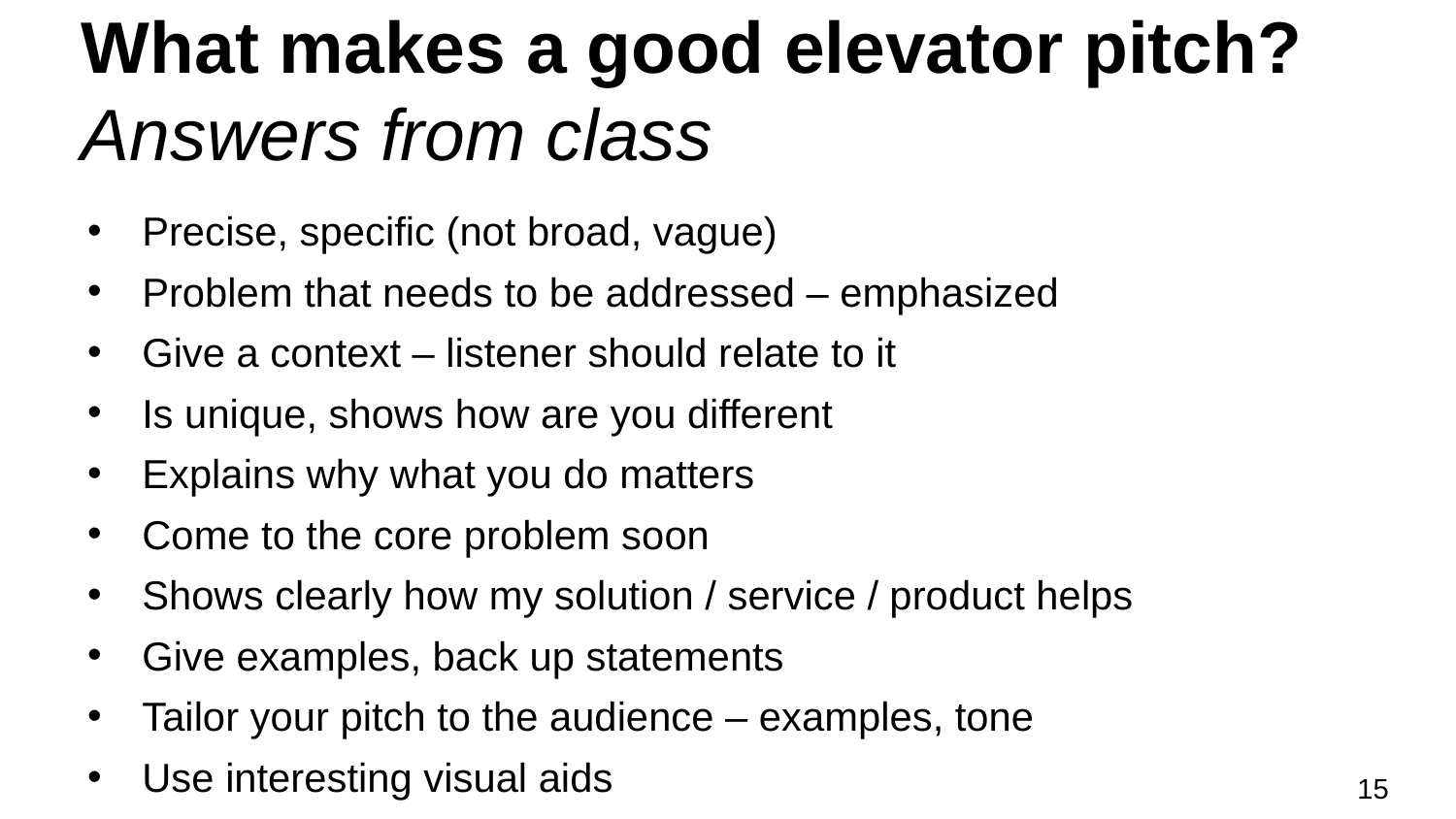

# What makes a good elevator pitch? Answers from class
Precise, specific (not broad, vague)
Problem that needs to be addressed – emphasized
Give a context – listener should relate to it
Is unique, shows how are you different
Explains why what you do matters
Come to the core problem soon
Shows clearly how my solution / service / product helps
Give examples, back up statements
Tailor your pitch to the audience – examples, tone
Use interesting visual aids
15